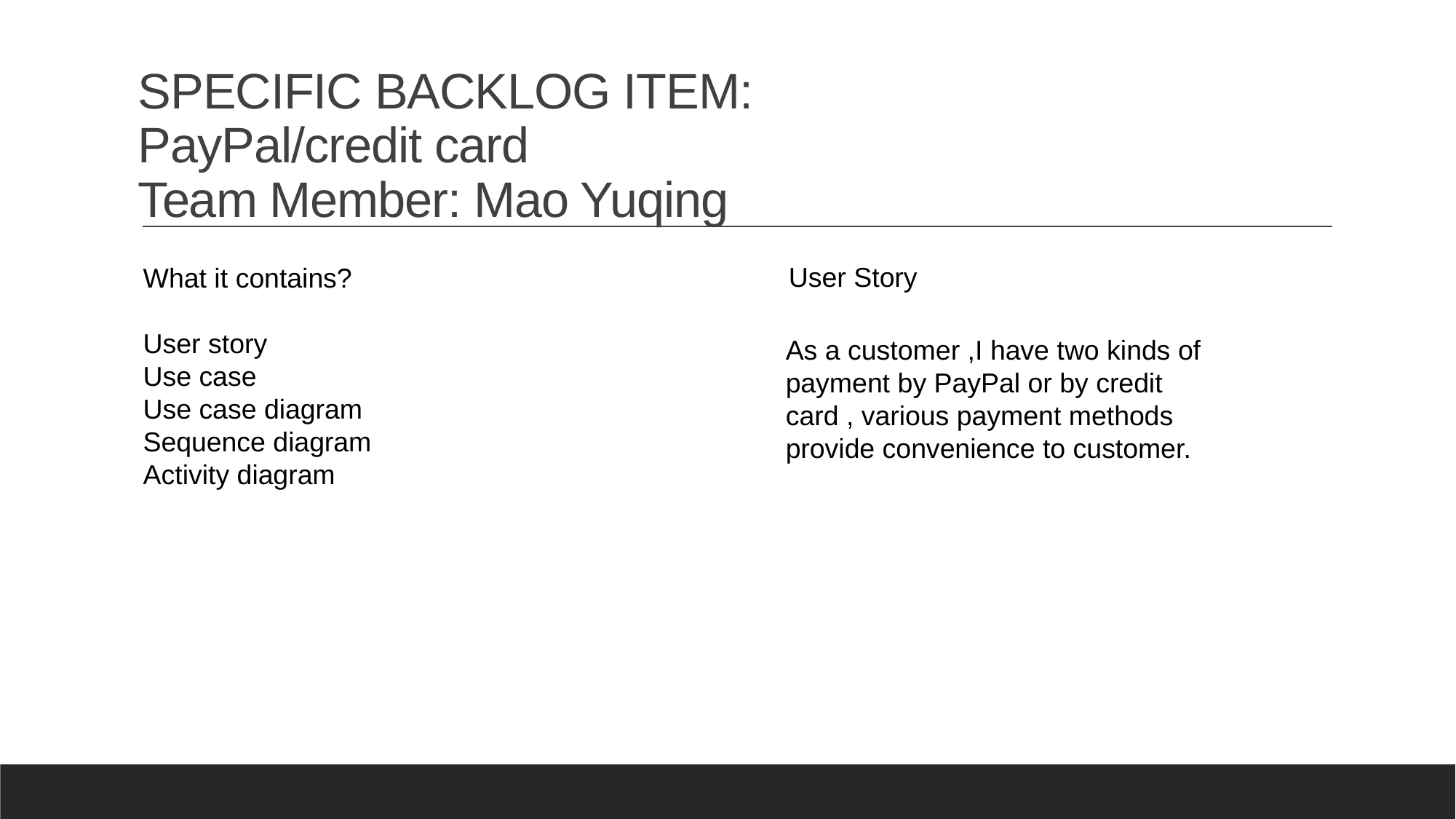

# SPECIFIC BACKLOG ITEM: PayPal/credit card Team Member: Mao Yuqing
User Story
What it contains?

User story
Use case
Use case diagram
Sequence diagram
Activity diagram

As a customer ,I have two kinds of payment by PayPal or by credit card , various payment methods provide convenience to customer.